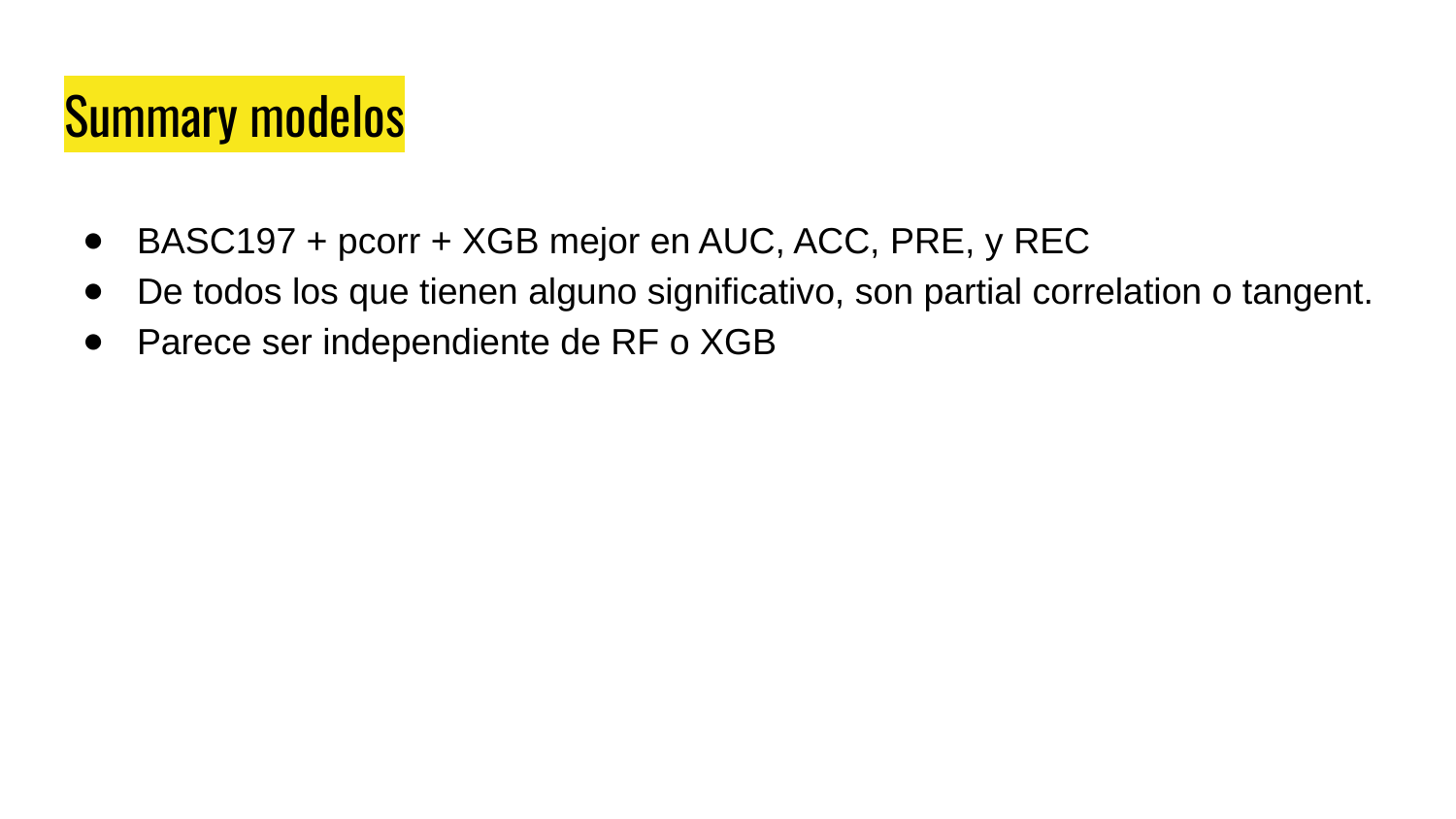

# Summary modelos
BASC197 + pcorr + XGB mejor en AUC, ACC, PRE, y REC
De todos los que tienen alguno significativo, son partial correlation o tangent.
Parece ser independiente de RF o XGB